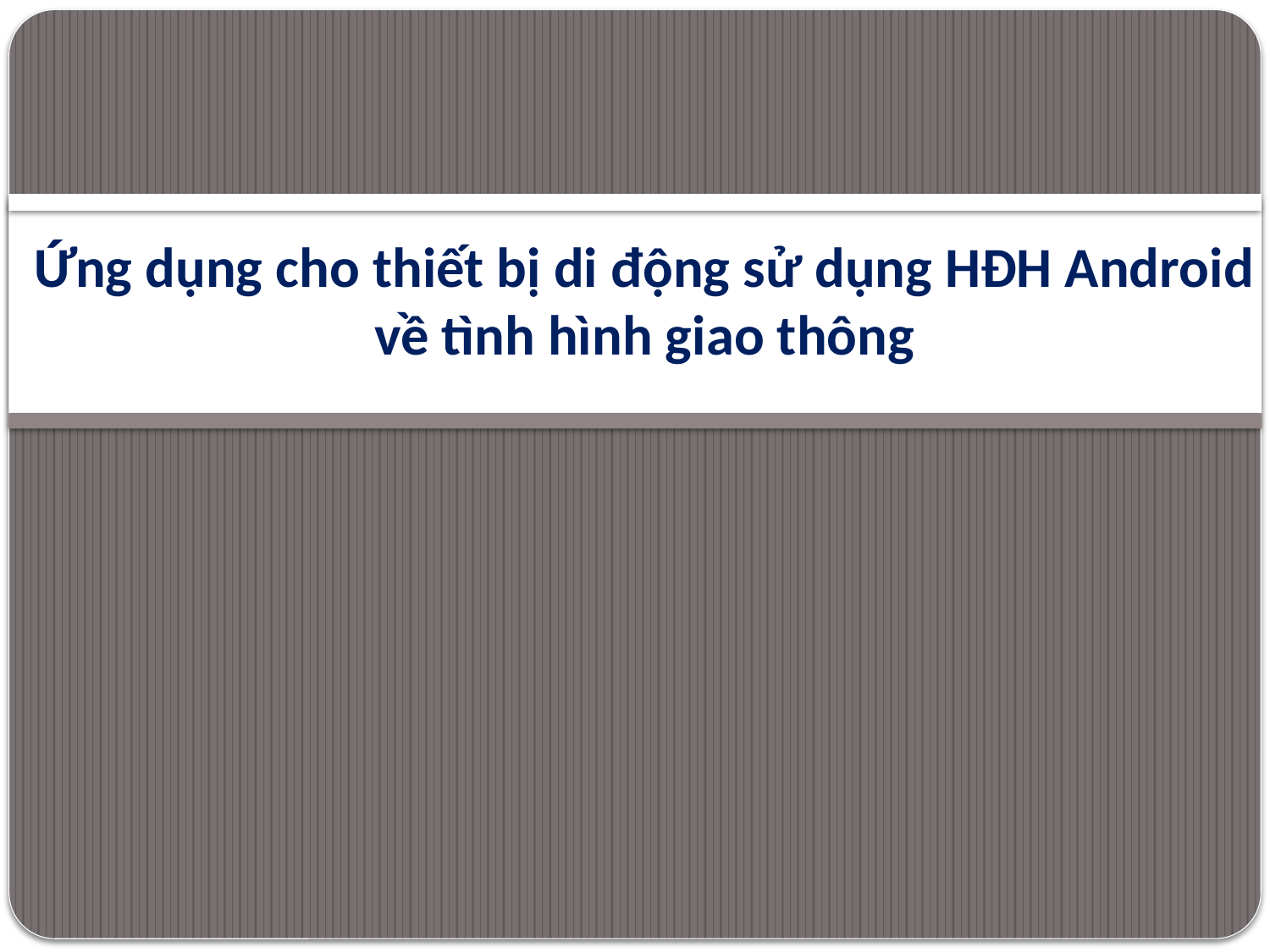

Ứng dụng cho thiết bị di động sử dụng HĐH Android
về tình hình giao thông